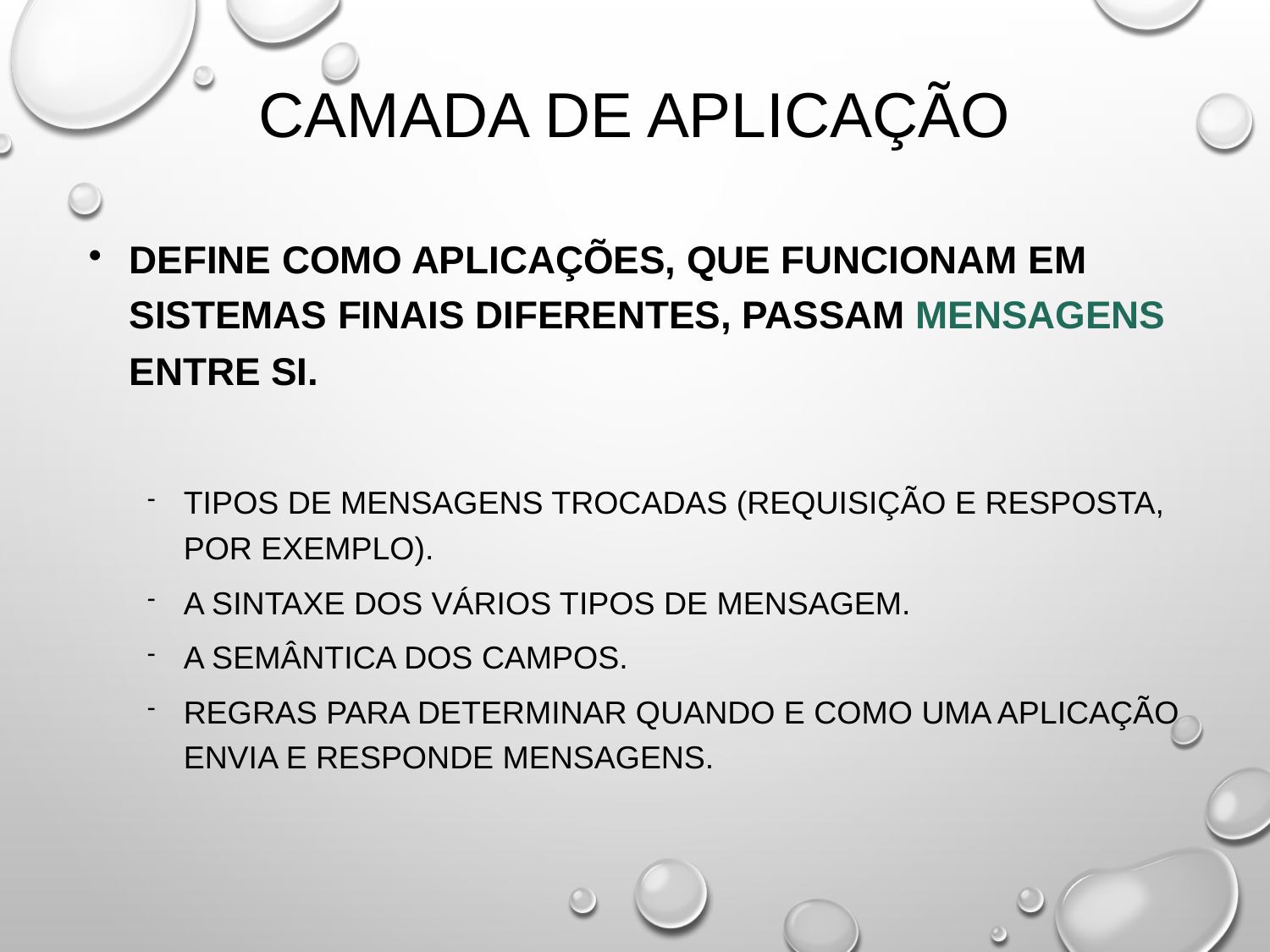

# Camada de Aplicação
Define como aplicações, que funcionam em sistemas finais diferentes, passam mensagens entre si.

Tipos de mensagens trocadas (requisição e resposta, por exemplo).
A sintaxe dos vários tipos de mensagem.
A semântica dos campos.
Regras para determinar quando e como uma aplicação envia e responde mensagens.